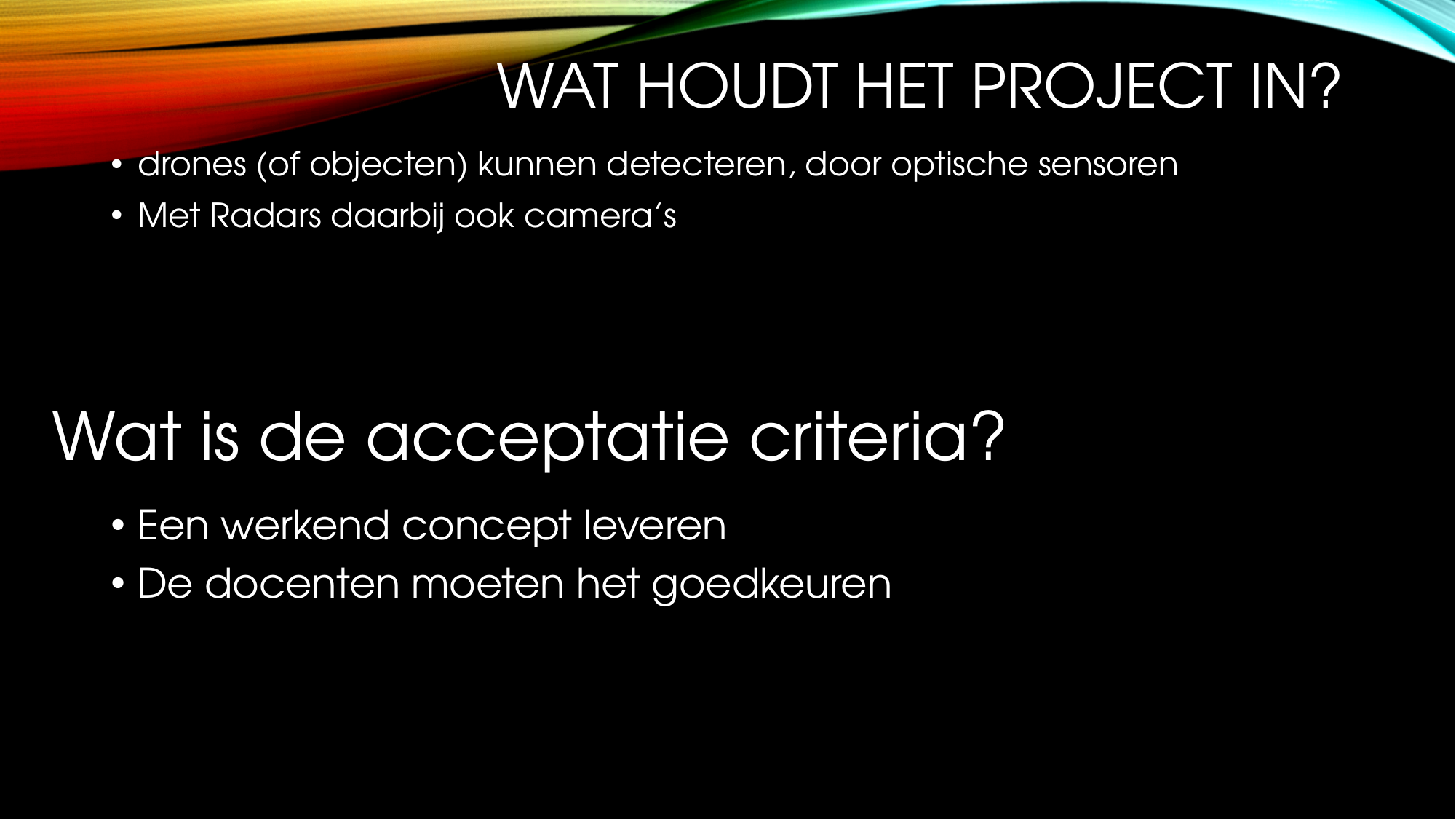

# Wat houdt het project in?
drones (of objecten) kunnen detecteren, door optische sensoren
Met Radars daarbij ook camera’s
Wat is de acceptatie criteria?
Een werkend concept leveren
De docenten moeten het goedkeuren